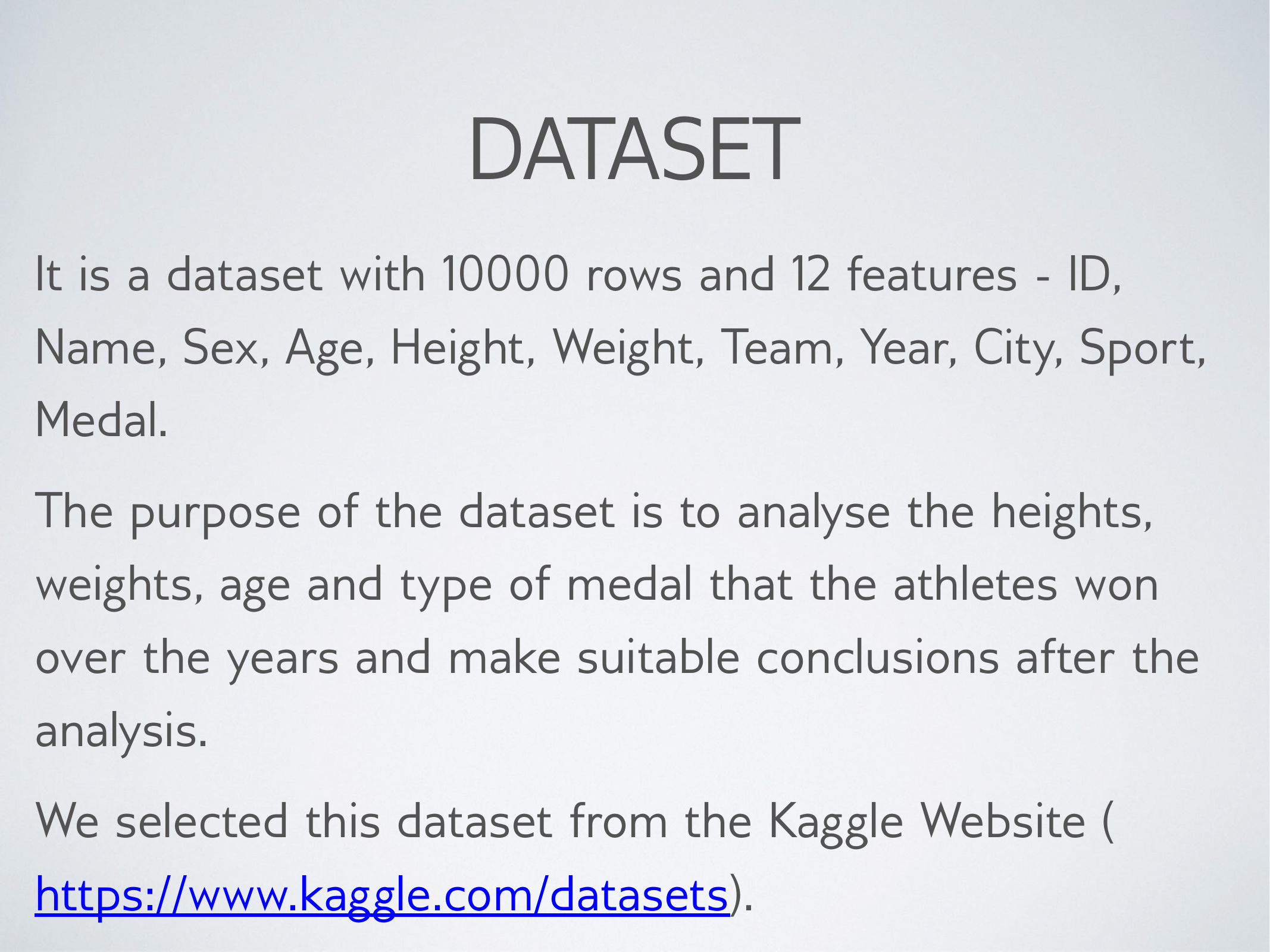

# Dataset
It is a dataset with 10000 rows and 12 features - ID, Name, Sex, Age, Height, Weight, Team, Year, City, Sport, Medal.
The purpose of the dataset is to analyse the heights, weights, age and type of medal that the athletes won over the years and make suitable conclusions after the analysis.
We selected this dataset from the Kaggle Website (https://www.kaggle.com/datasets).